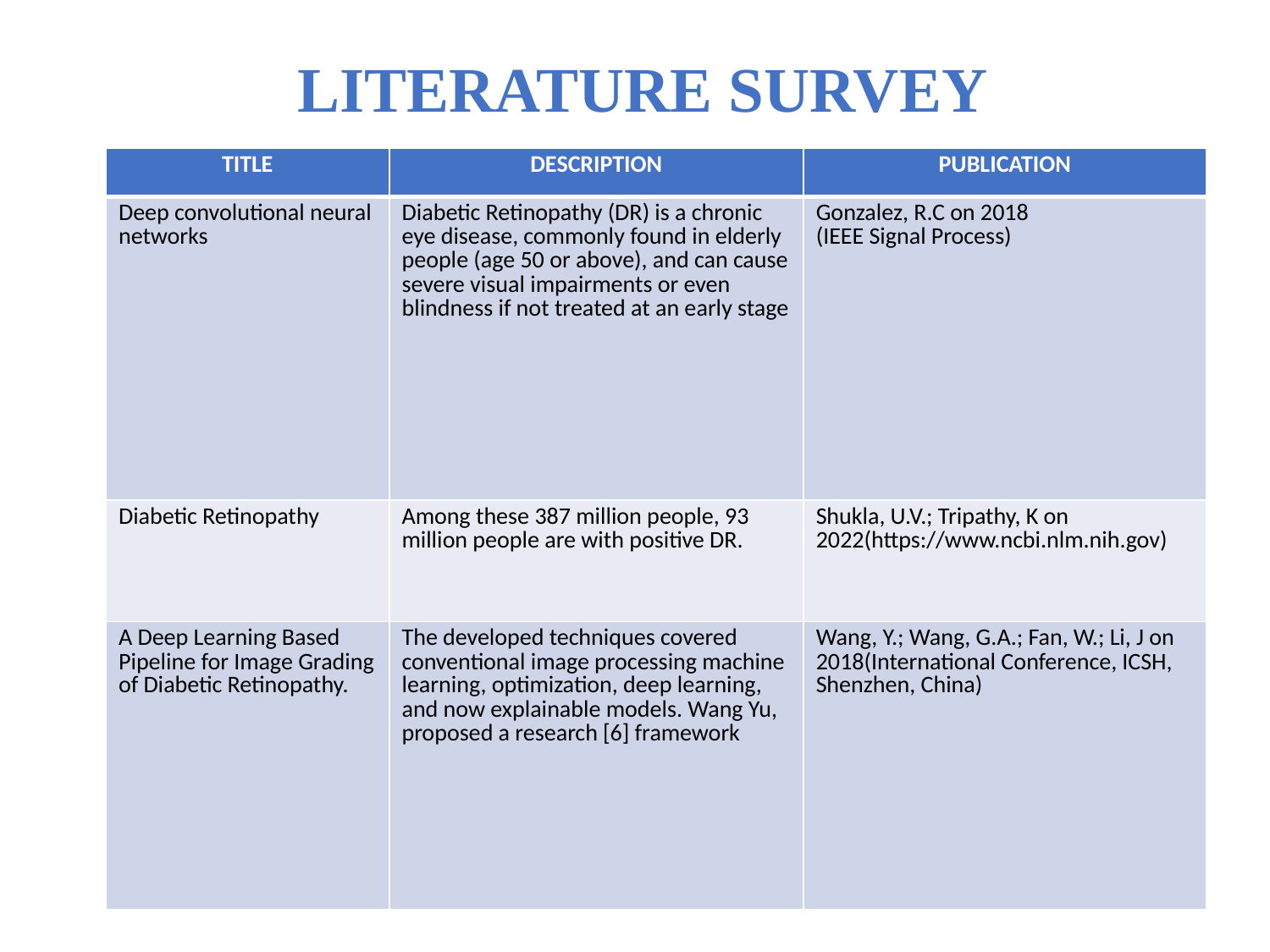

LITERATURE SURVEY
| TITLE | DESCRIPTION | PUBLICATION |
| --- | --- | --- |
| Deep convolutional neural networks | Diabetic Retinopathy (DR) is a chronic eye disease, commonly found in elderly people (age 50 or above), and can cause severe visual impairments or even blindness if not treated at an early stage | Gonzalez, R.C on 2018 (IEEE Signal Process) |
| Diabetic Retinopathy | Among these 387 million people, 93 million people are with positive DR. | Shukla, U.V.; Tripathy, K on 2022(https://www.ncbi.nlm.nih.gov) |
| A Deep Learning Based Pipeline for Image Grading of Diabetic Retinopathy. | The developed techniques covered conventional image processing machine learning, optimization, deep learning, and now explainable models. Wang Yu, proposed a research [6] framework | Wang, Y.; Wang, G.A.; Fan, W.; Li, J on 2018(International Conference, ICSH, Shenzhen, China) |